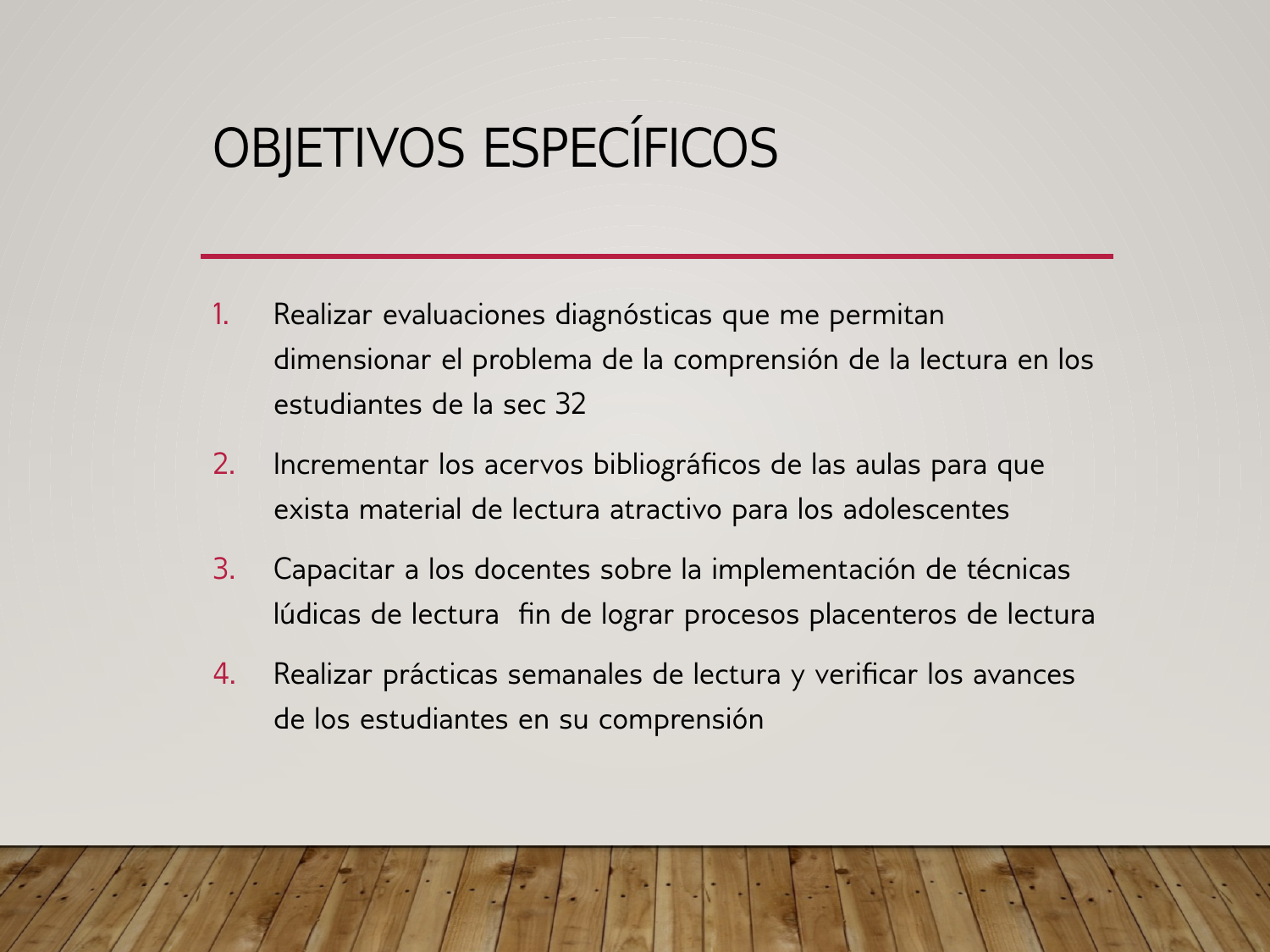

# OBJETIVOS ESPECÍFICOS
Realizar evaluaciones diagnósticas que me permitan dimensionar el problema de la comprensión de la lectura en los estudiantes de la sec 32
Incrementar los acervos bibliográficos de las aulas para que exista material de lectura atractivo para los adolescentes
Capacitar a los docentes sobre la implementación de técnicas lúdicas de lectura  fin de lograr procesos placenteros de lectura
Realizar prácticas semanales de lectura y verificar los avances de los estudiantes en su comprensión